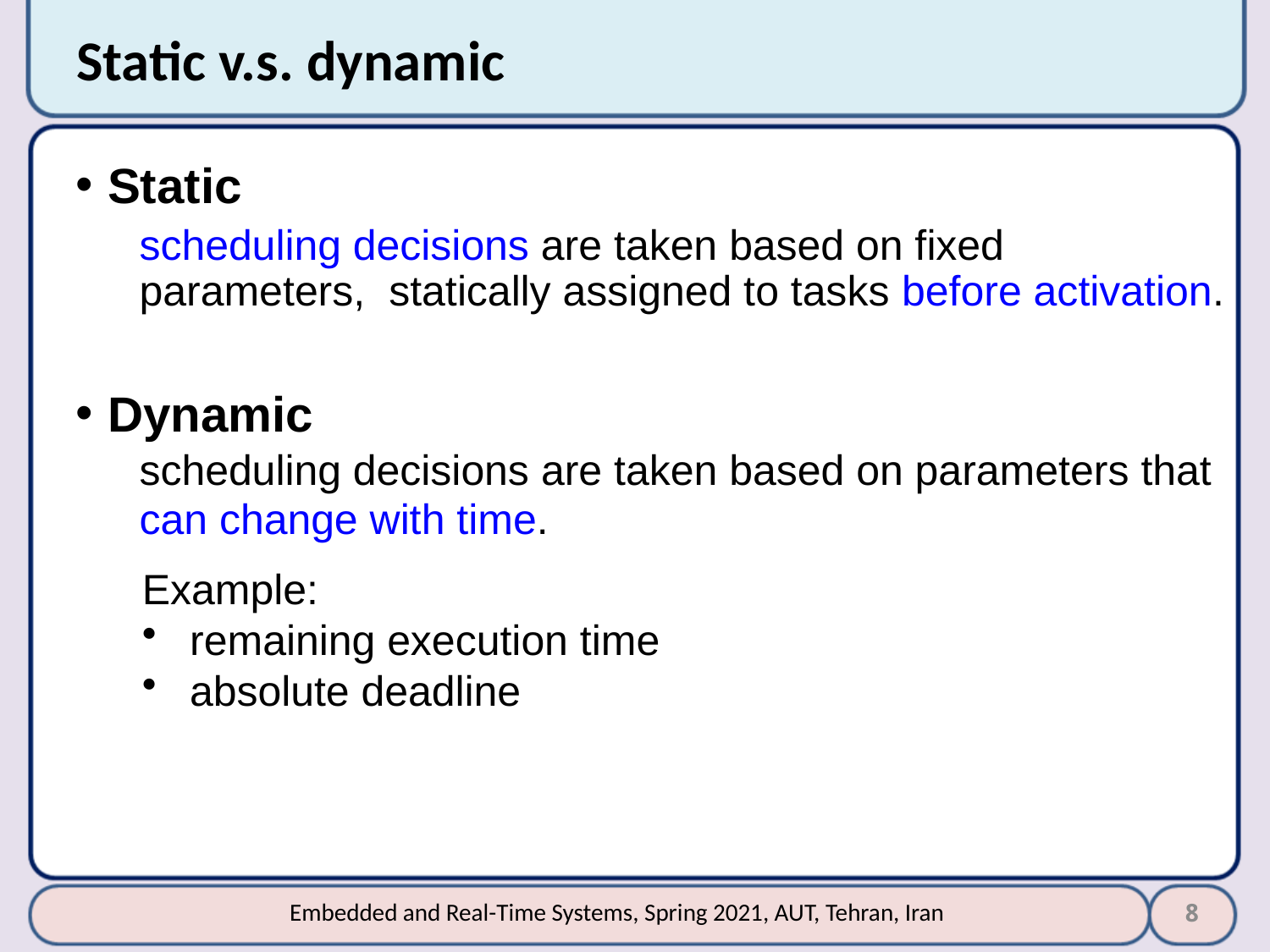

# Static v.s. dynamic
Static
scheduling decisions are taken based on fixed parameters,  statically assigned to tasks before activation.

Dynamic
scheduling decisions are taken based on parameters that
can change with time.
Example:
remaining execution time
absolute deadline
8
Embedded and Real-Time Systems, Spring 2021, AUT, Tehran, Iran